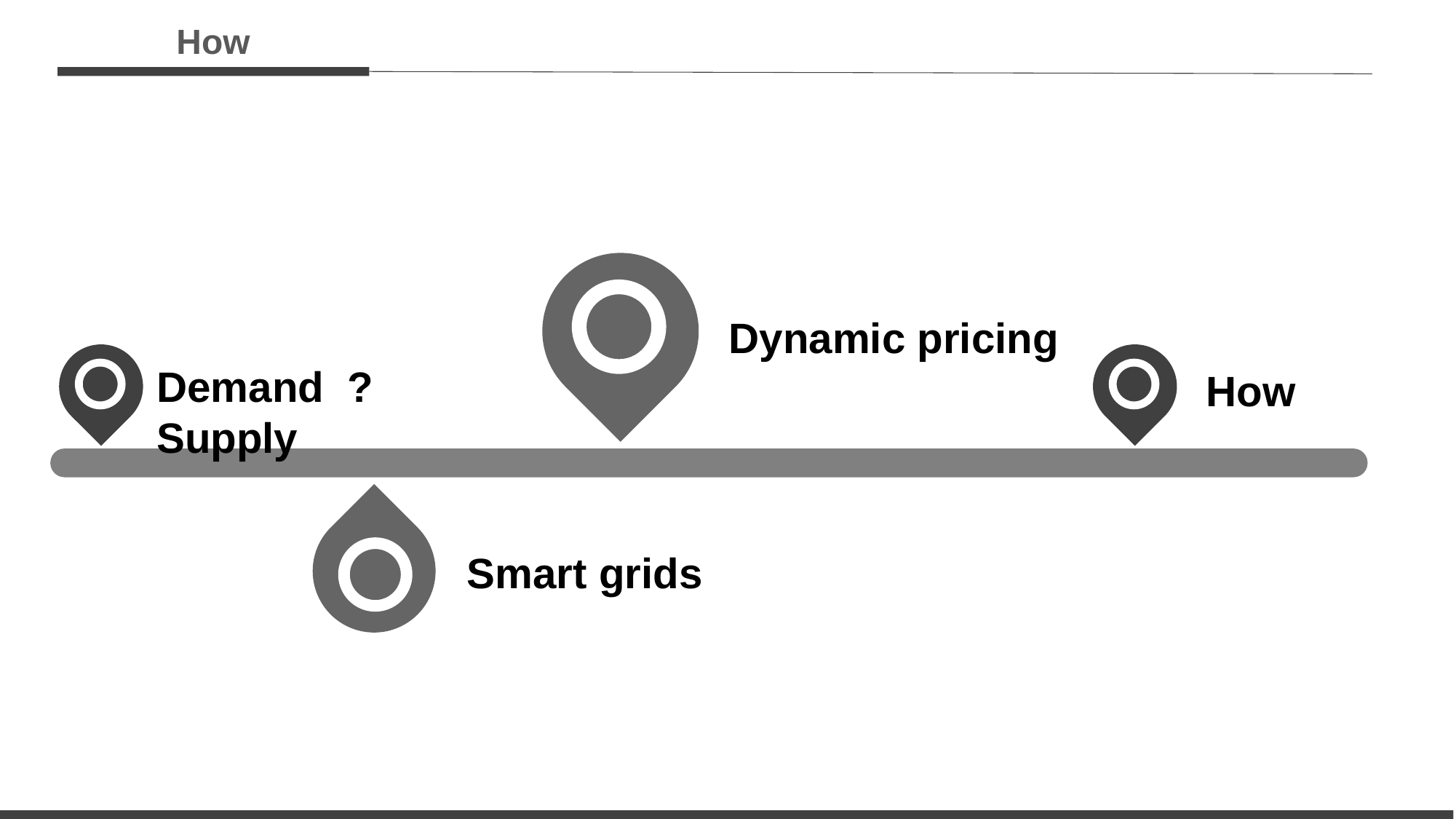

How

Dynamic pricing

Demand  ?  Supply
How

Smart grids